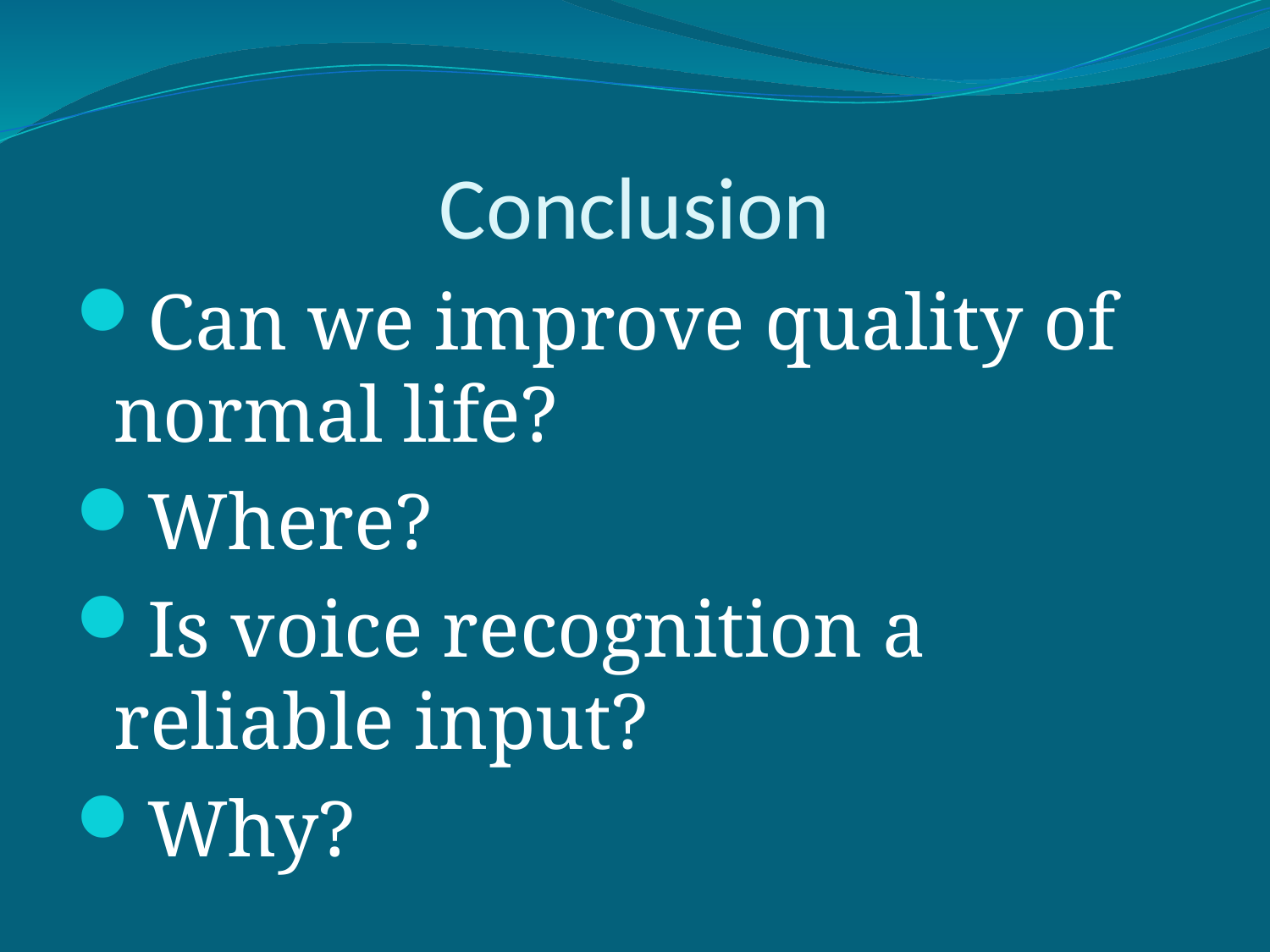

# Conclusion
Can we improve quality of normal life?
Where?
Is voice recognition a reliable input?
Why?